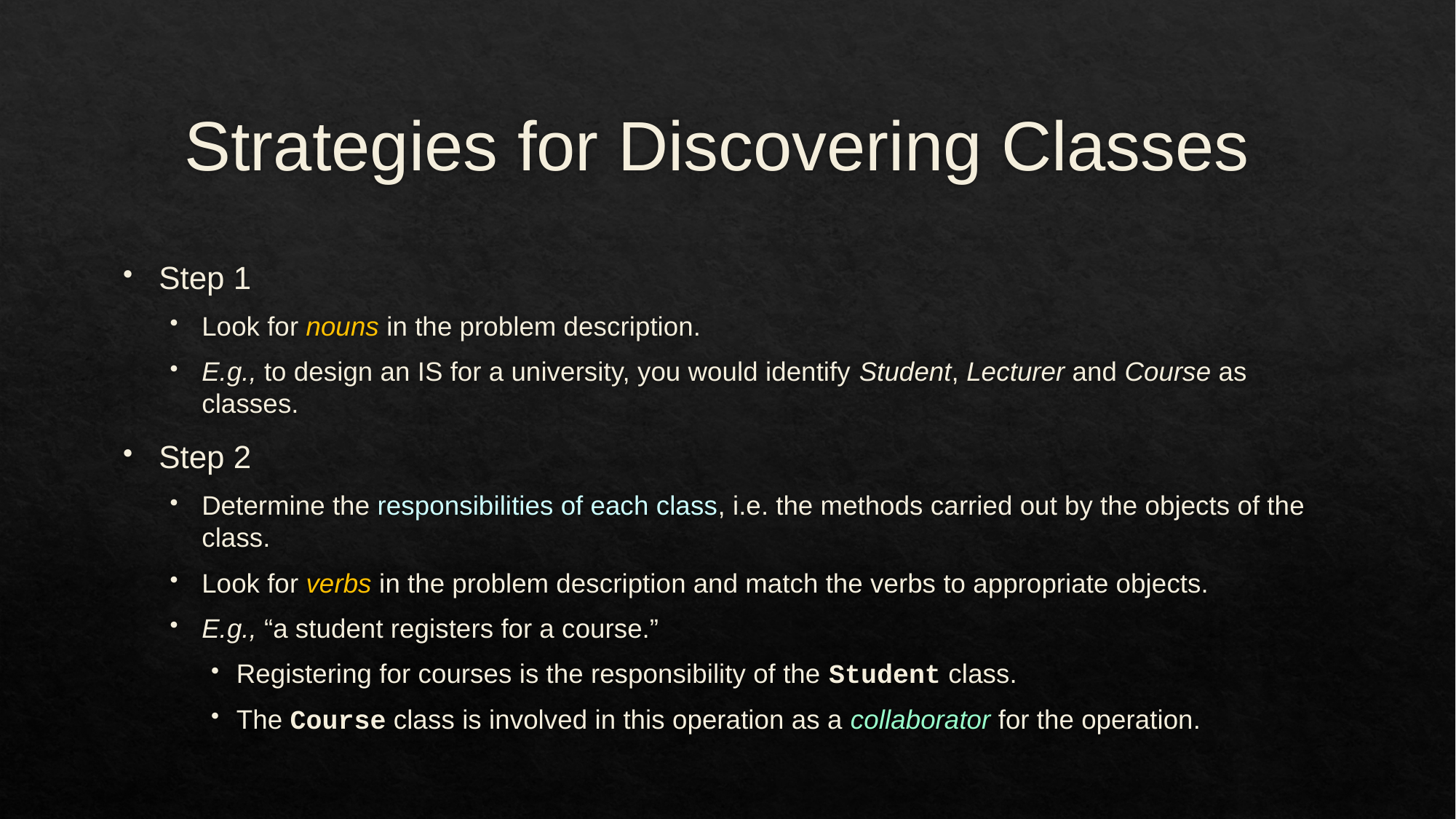

# Strategies for Discovering Classes
Step 1
Look for nouns in the problem description.
E.g., to design an IS for a university, you would identify Student, Lecturer and Course as classes.
Step 2
Determine the responsibilities of each class, i.e. the methods carried out by the objects of the class.
Look for verbs in the problem description and match the verbs to appropriate objects.
E.g., “a student registers for a course.”
Registering for courses is the responsibility of the Student class.
The Course class is involved in this operation as a collaborator for the operation.